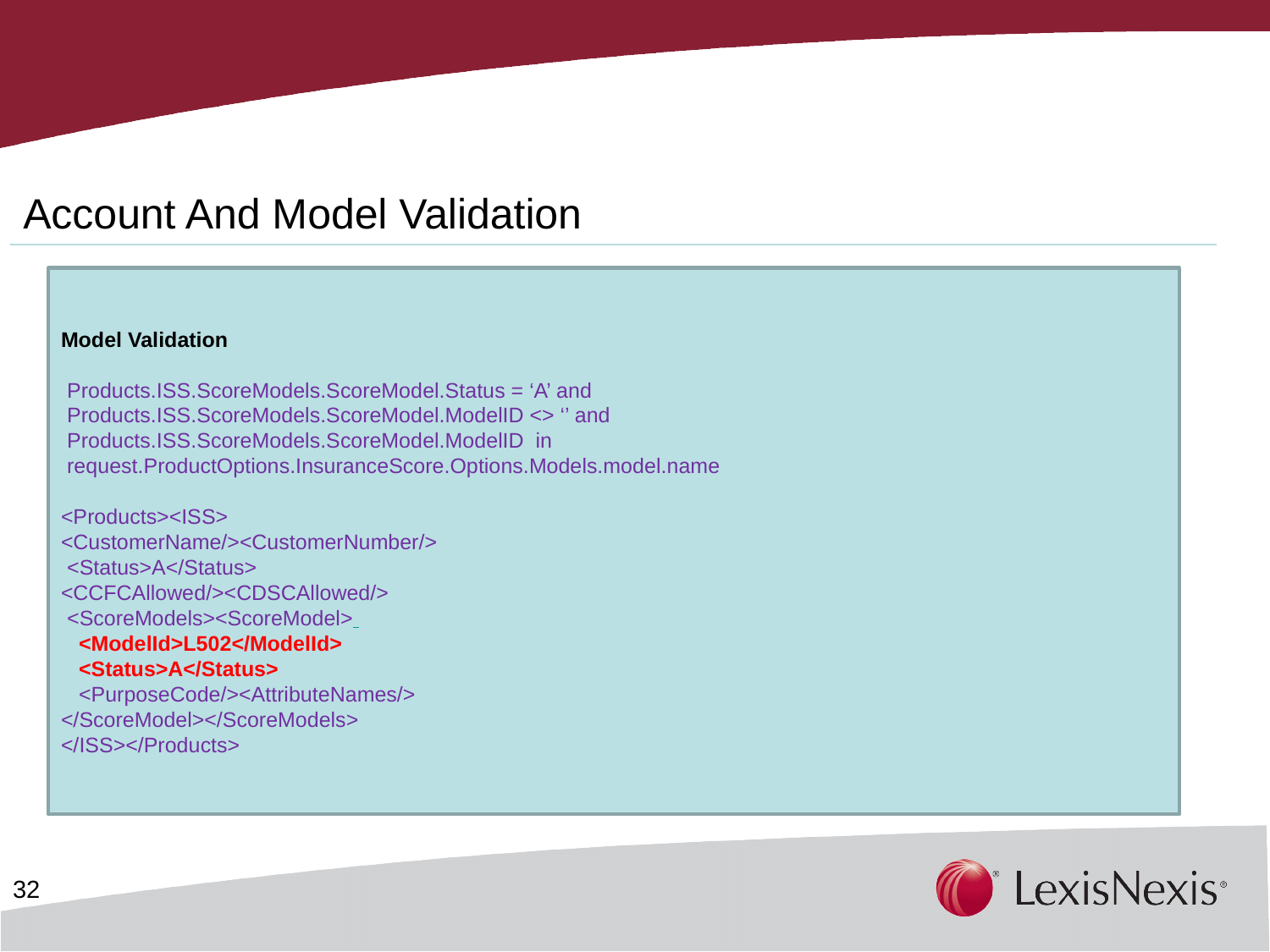

Account And Model Validation
Model Validation

 Products.ISS.ScoreModels.ScoreModel.Status = ‘A’ and
 Products.ISS.ScoreModels.ScoreModel.ModelID <> ‘’ and
 Products.ISS.ScoreModels.ScoreModel.ModelID  in
 request.ProductOptions.InsuranceScore.Options.Models.model.name

<Products><ISS>
<CustomerName/><CustomerNumber/>
 <Status>A</Status>
<CCFCAllowed/><CDSCAllowed/>
 <ScoreModels><ScoreModel>
   <ModelId>L502</ModelId>
   <Status>A</Status>
   <PurposeCode/><AttributeNames/>
</ScoreModel></ScoreModels>
</ISS></Products>
32